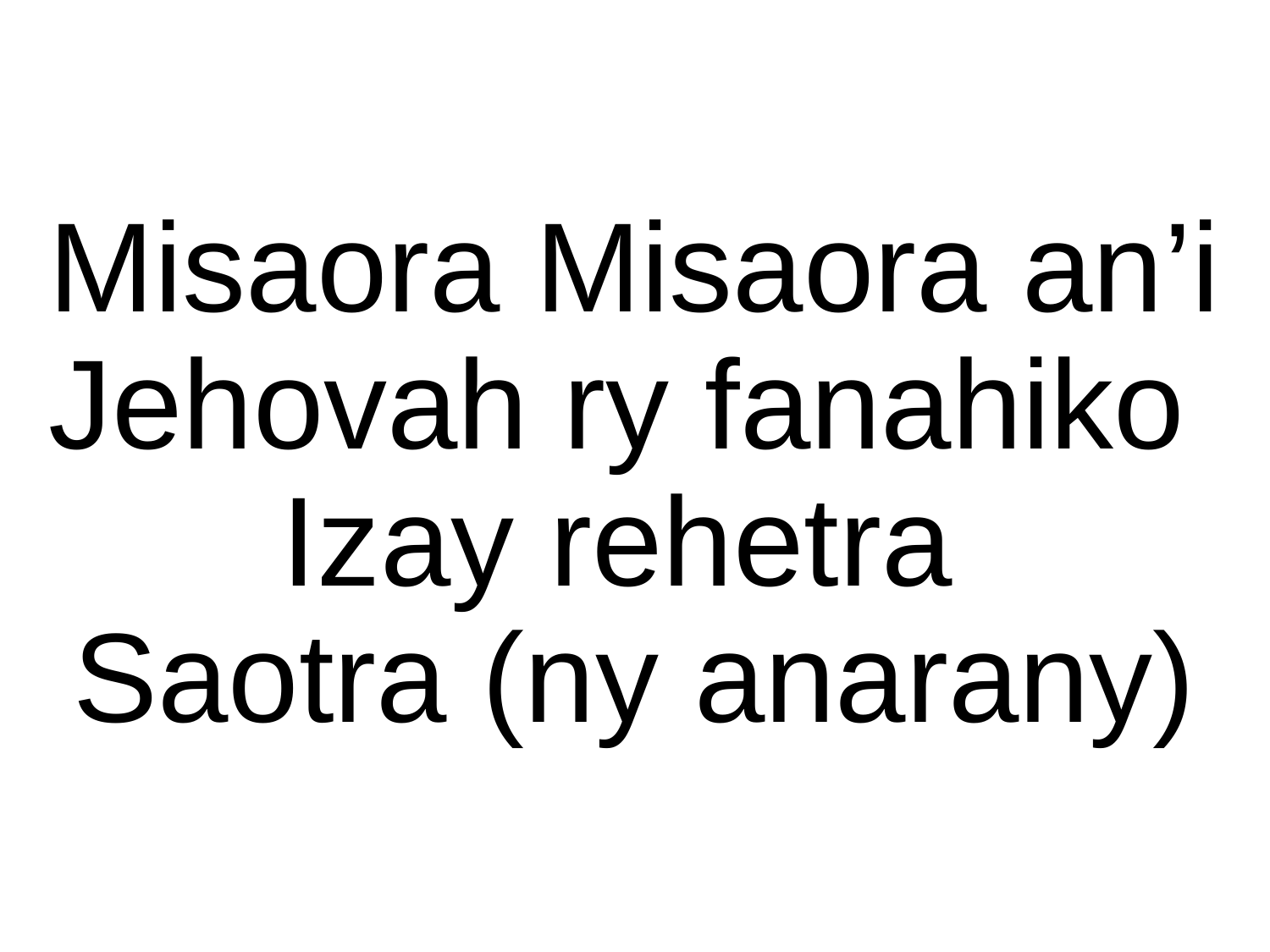

# Misaora Misaora an’i Jehovah ry fanahiko Izay rehetra Saotra (ny anarany)